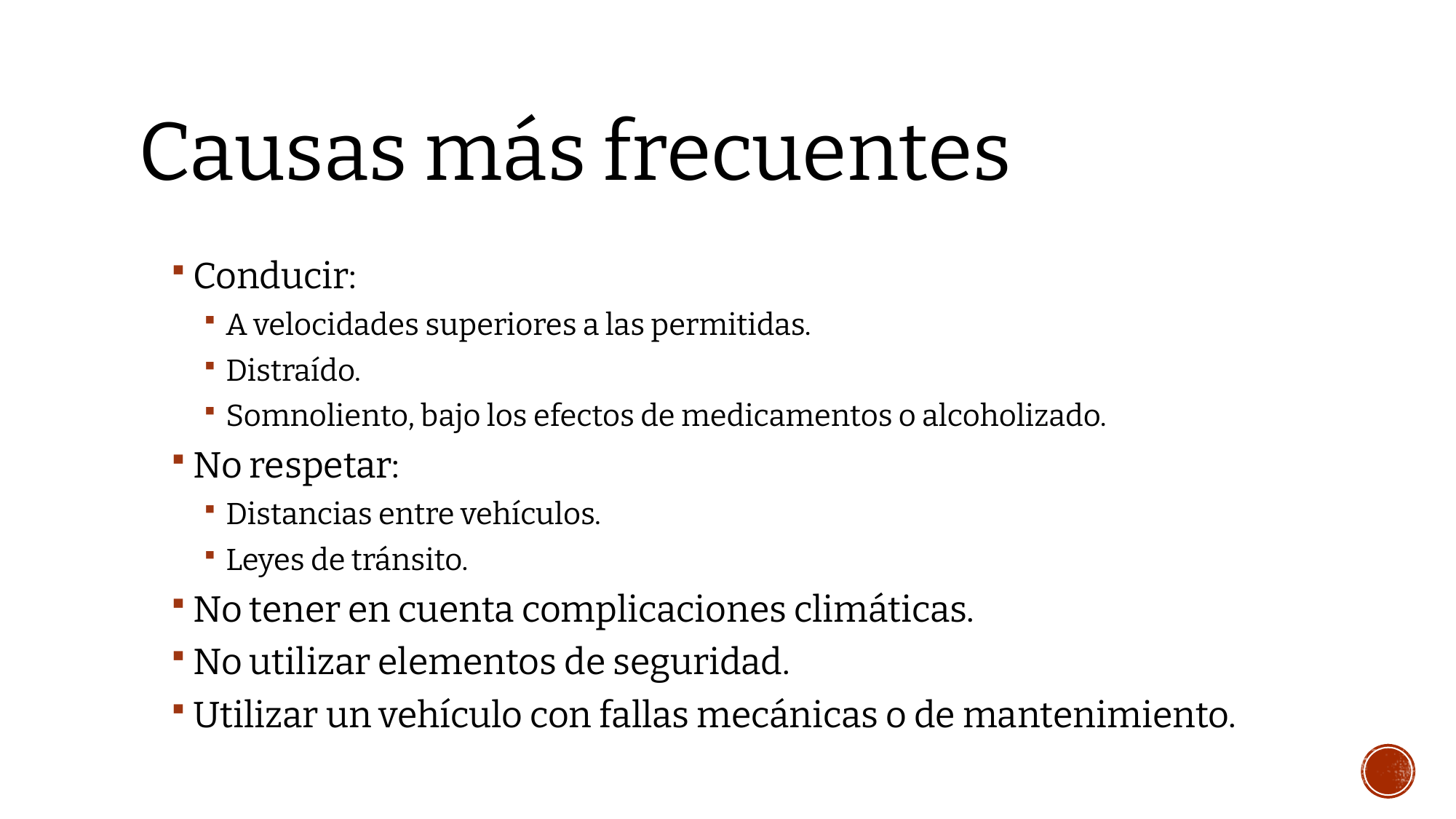

# Causas más frecuentes
Conducir:
A velocidades superiores a las permitidas.
Distraído.
Somnoliento, bajo los efectos de medicamentos o alcoholizado.
No respetar:
Distancias entre vehículos.
Leyes de tránsito.
No tener en cuenta complicaciones climáticas.
No utilizar elementos de seguridad.
Utilizar un vehículo con fallas mecánicas o de mantenimiento.